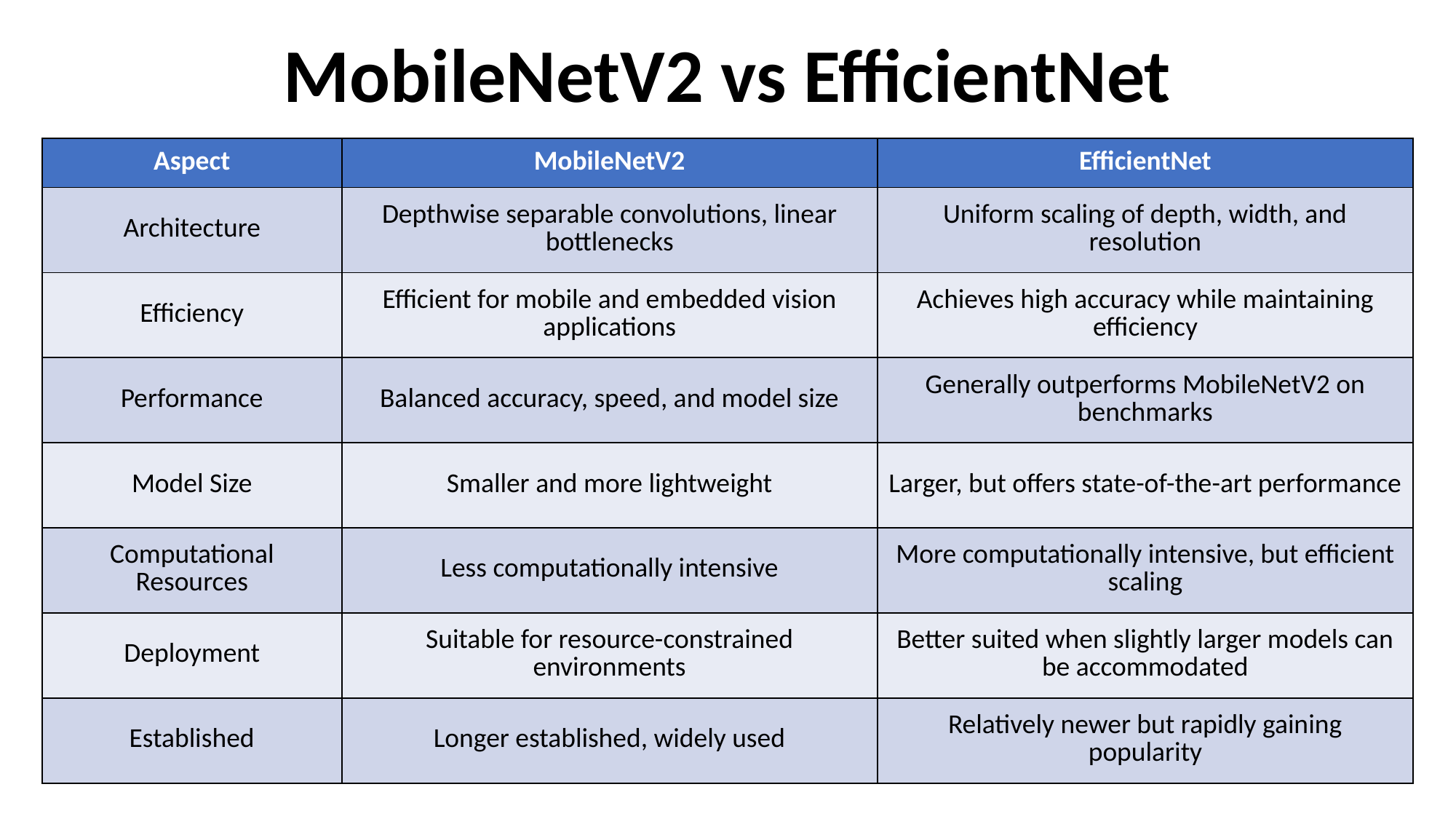

MobileNetV2 vs EfficientNet
| Aspect | MobileNetV2 | EfficientNet |
| --- | --- | --- |
| Architecture | Depthwise separable convolutions, linear bottlenecks | Uniform scaling of depth, width, and resolution |
| Efficiency | Efficient for mobile and embedded vision applications | Achieves high accuracy while maintaining efficiency |
| Performance | Balanced accuracy, speed, and model size | Generally outperforms MobileNetV2 on benchmarks |
| Model Size | Smaller and more lightweight | Larger, but offers state-of-the-art performance |
| Computational Resources | Less computationally intensive | More computationally intensive, but efficient scaling |
| Deployment | Suitable for resource-constrained environments | Better suited when slightly larger models can be accommodated |
| Established | Longer established, widely used | Relatively newer but rapidly gaining popularity |